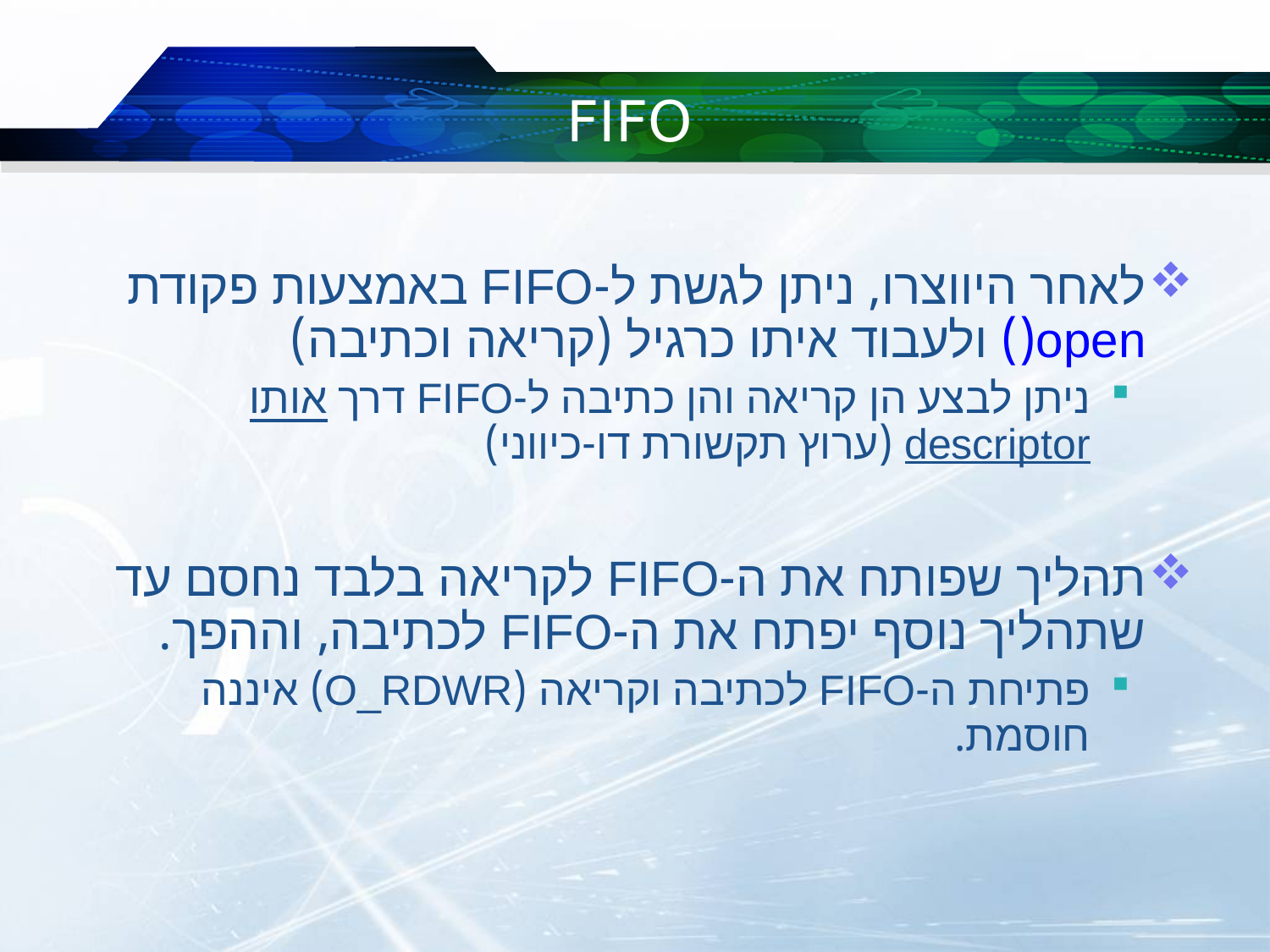

# FIFO

לאחר היווצרו, ניתן לגשת ל-FIFO באמצעות פקודת open() ולעבוד איתו כרגיל (קריאה וכתיבה)
ניתן לבצע הן קריאה והן כתיבה ל-FIFO דרך אותו descriptor (ערוץ תקשורת דו-כיווני)

תהליך שפותח את ה-FIFO לקריאה בלבד נחסם עד שתהליך נוסף יפתח את ה-FIFO לכתיבה, וההפך.
פתיחת ה-FIFO לכתיבה וקריאה (O_RDWR) איננה חוסמת.